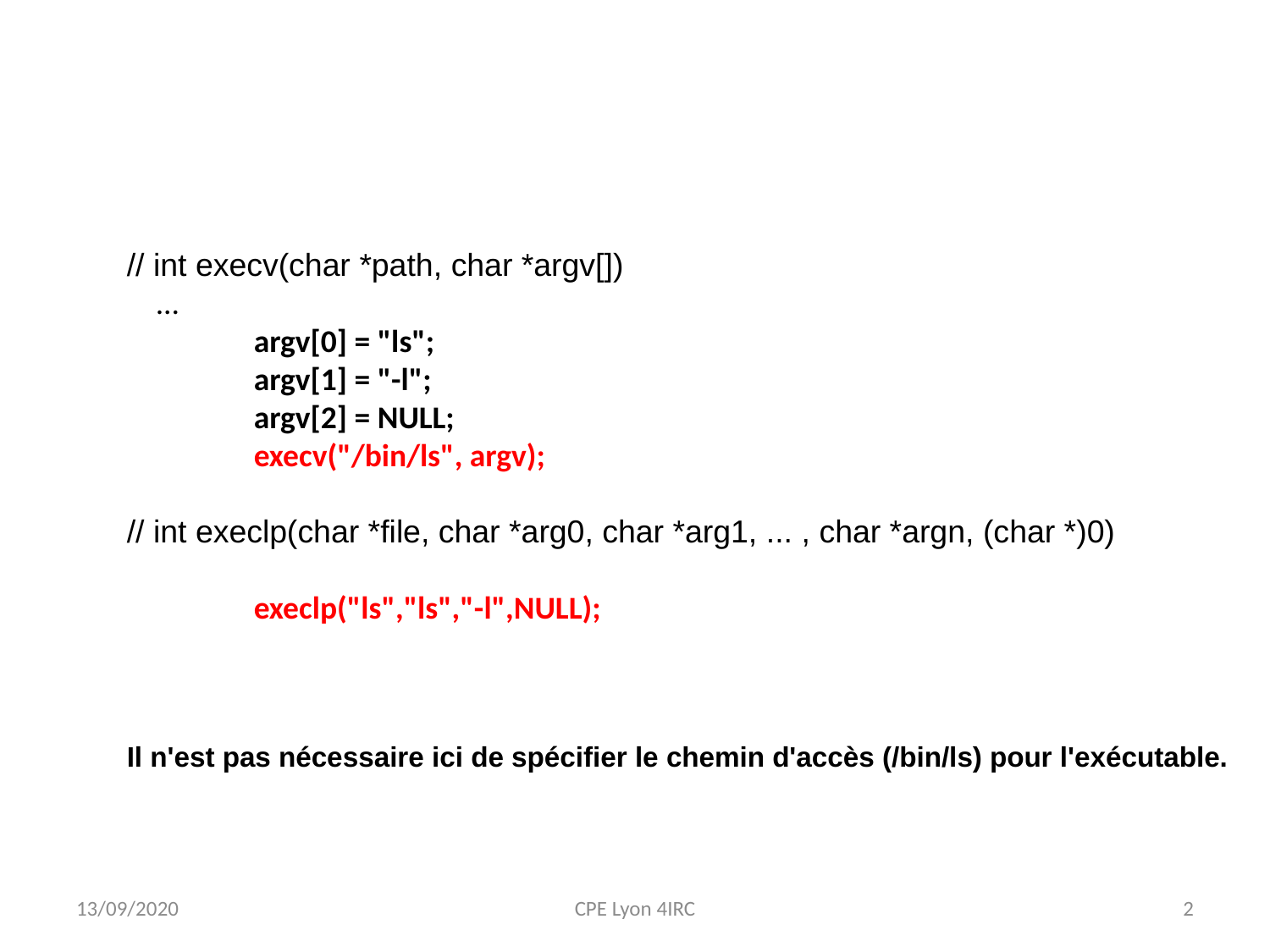

// int execv(char *path, char *argv[])
    ...
	argv[0] = "ls";
	argv[1] = "-l";
	argv[2] = NULL;
	execv("/bin/ls", argv);

// int execlp(char *file, char *arg0, char *arg1, ... , char *argn, (char *)0)

	execlp("ls","ls","-l",NULL);

Il n'est pas nécessaire ici de spécifier le chemin d'accès (/bin/ls) pour l'exécutable.

13/09/2020
CPE Lyon 4IRC
2